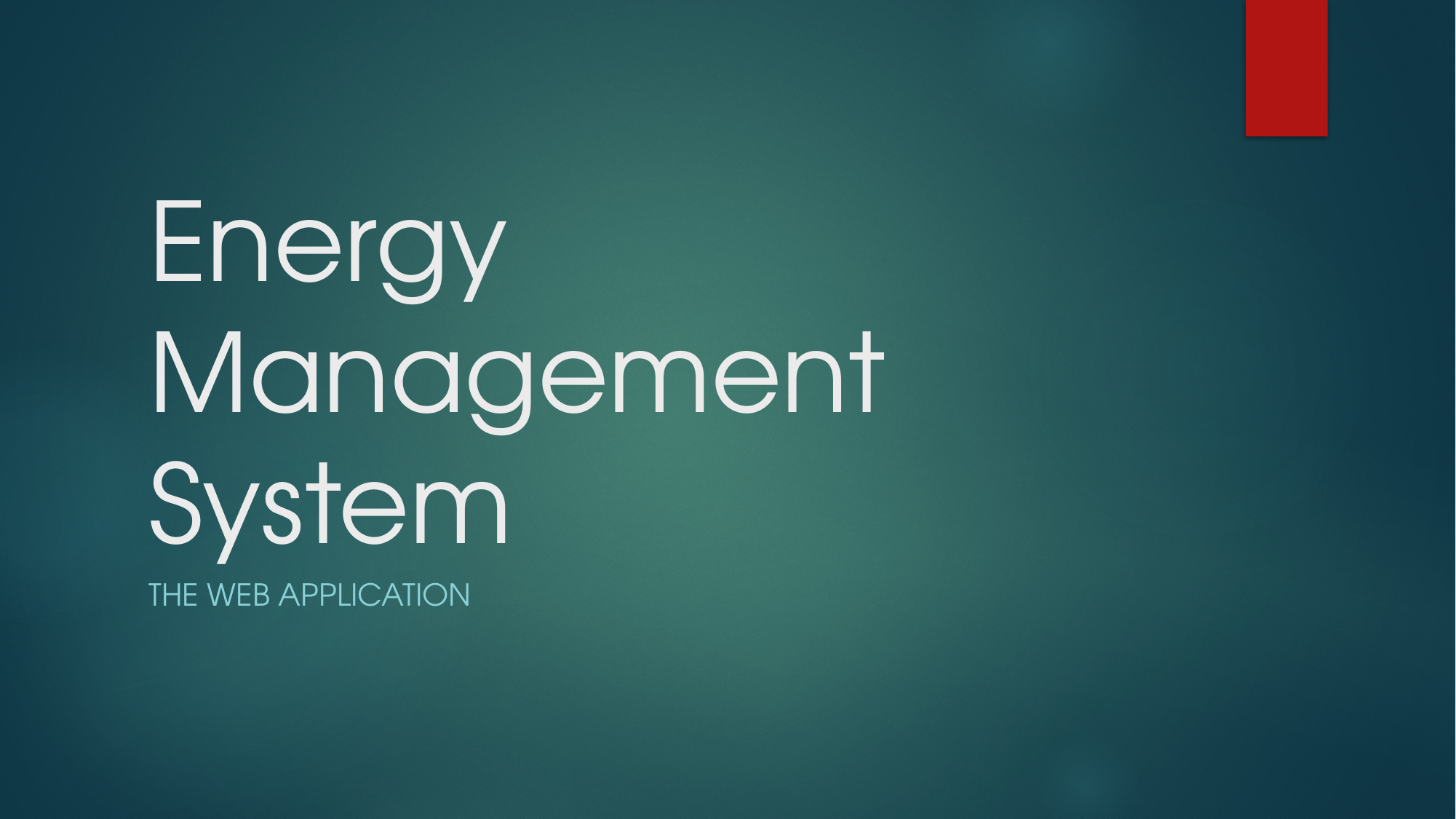

# Energy Management System
The Web Application